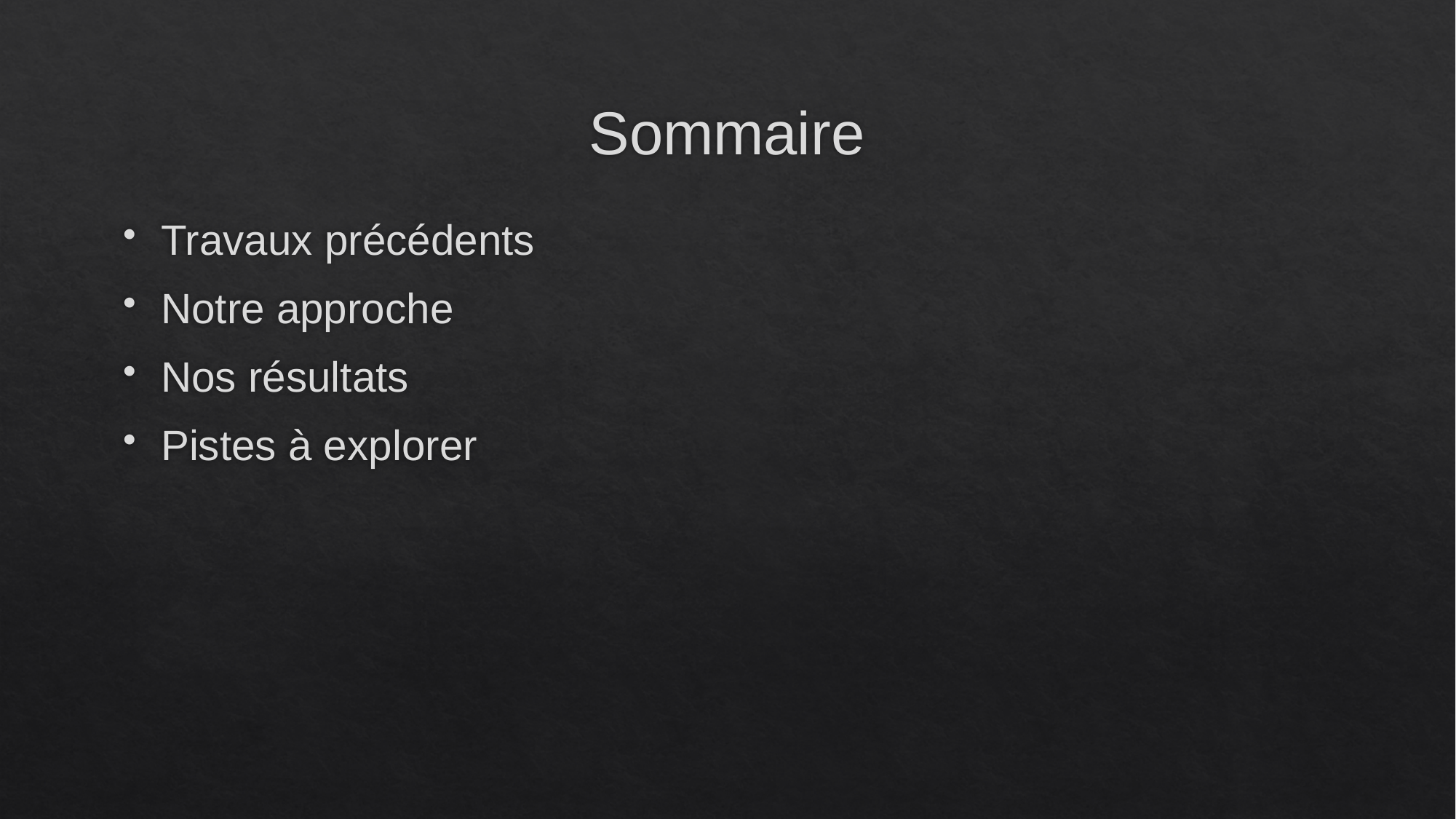

# Sommaire
Travaux précédents
Notre approche
Nos résultats
Pistes à explorer